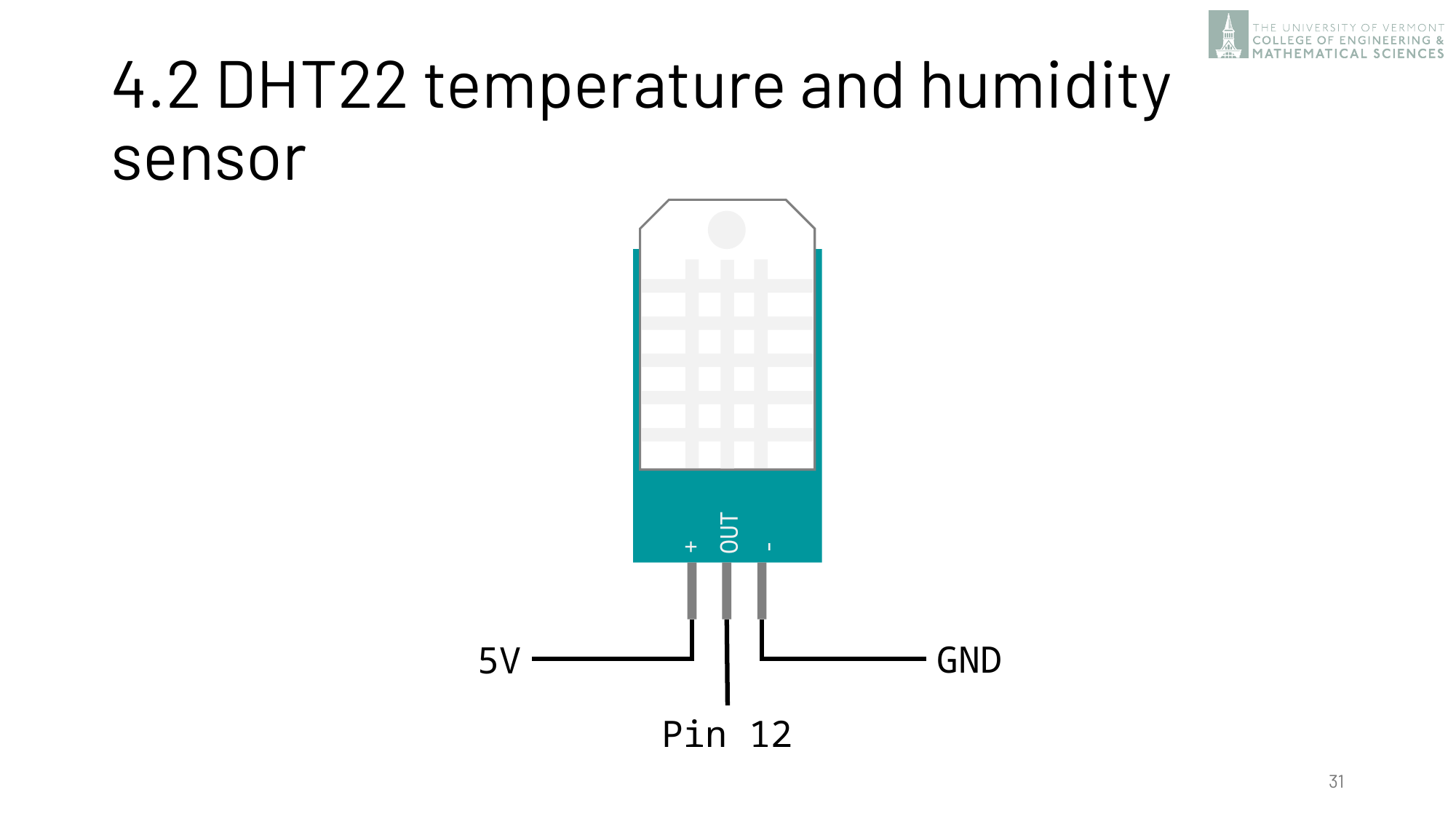

# 4.2 DHT22 temperature and humidity sensor

+
OUT
-

GND
5V
Pin 12
31